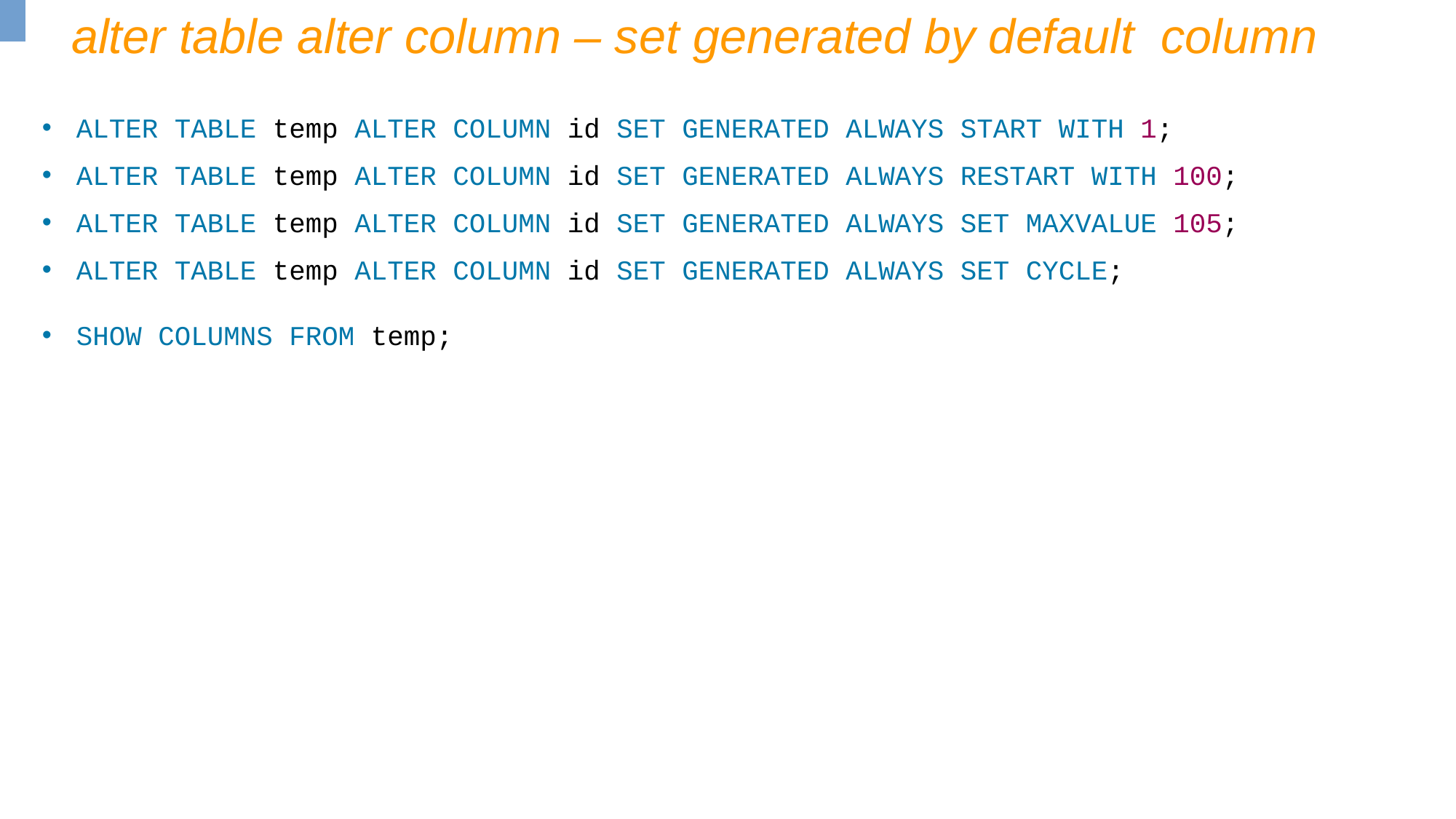

alter table alter column – set generated by default  column
ALTER TABLE temp ALTER COLUMN id SET GENERATED ALWAYS START WITH 1;

ALTER TABLE temp ALTER COLUMN id SET GENERATED ALWAYS RESTART WITH 100;

ALTER TABLE temp ALTER COLUMN id SET GENERATED ALWAYS SET MAXVALUE 105;

ALTER TABLE temp ALTER COLUMN id SET GENERATED ALWAYS SET CYCLE;

SHOW COLUMNS FROM temp;